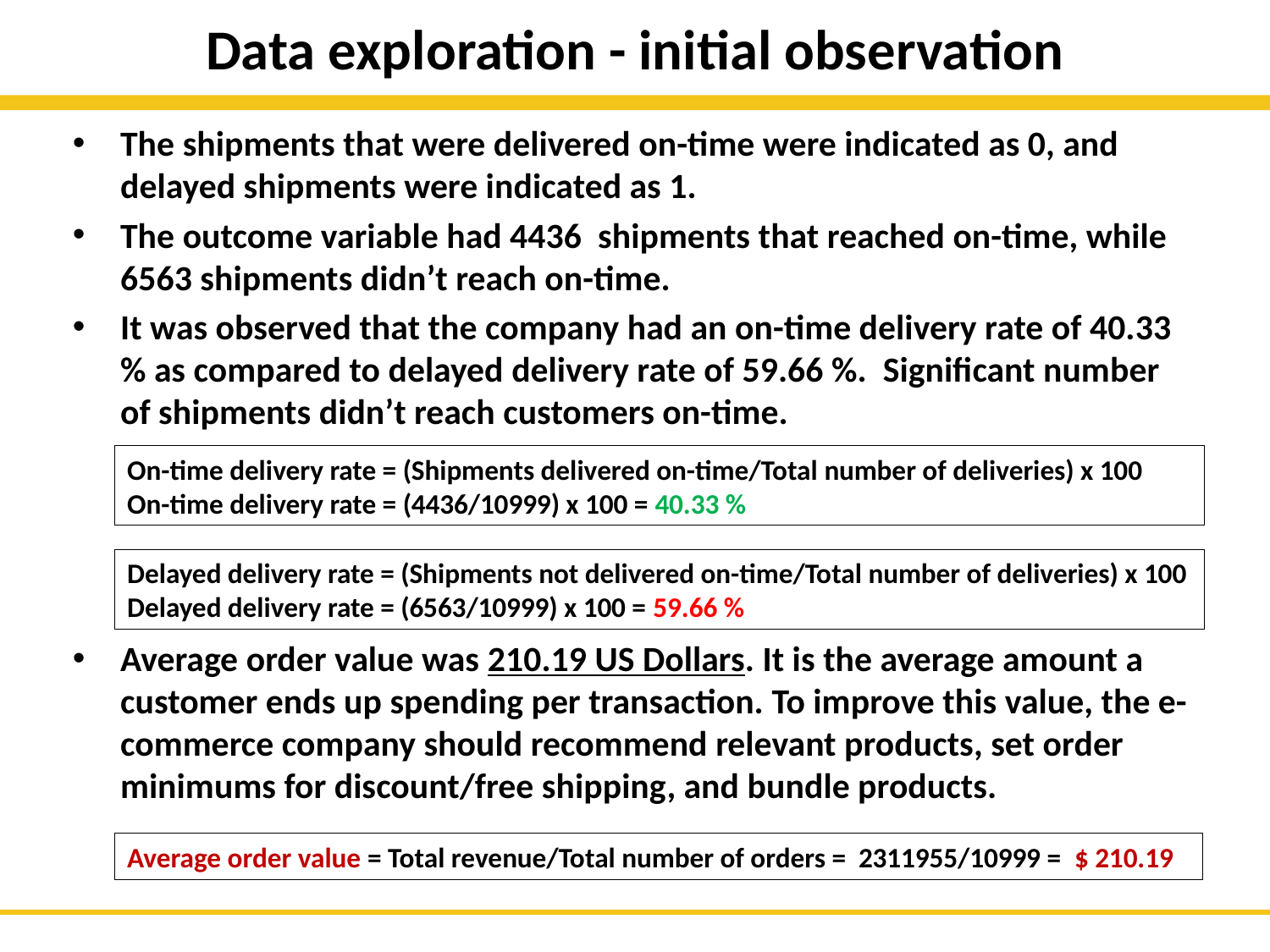

# Data exploration - initial observation

The shipments that were delivered on-time were indicated as 0, and delayed shipments were indicated as 1.
The outcome variable had 4436  shipments that reached on-time, while 6563 shipments didn’t reach on-time.
It was observed that the company had an on-time delivery rate of 40.33 % as compared to delayed delivery rate of 59.66 %.  Significant number of shipments didn’t reach customers on-time.

Average order value was 210.19 US Dollars. It is the average amount a customer ends up spending per transaction. To improve this value, the e-commerce company should recommend relevant products, set order minimums for discount/free shipping, and bundle products.

On-time delivery rate = (Shipments delivered on-time/Total number of deliveries) x 100
On-time delivery rate = (4436/10999) x 100 = 40.33 %
Delayed delivery rate = (Shipments not delivered on-time/Total number of deliveries) x 100
Delayed delivery rate = (6563/10999) x 100 = 59.66 %
Average order value = Total revenue/Total number of orders =  2311955/10999 =  $ 210.19